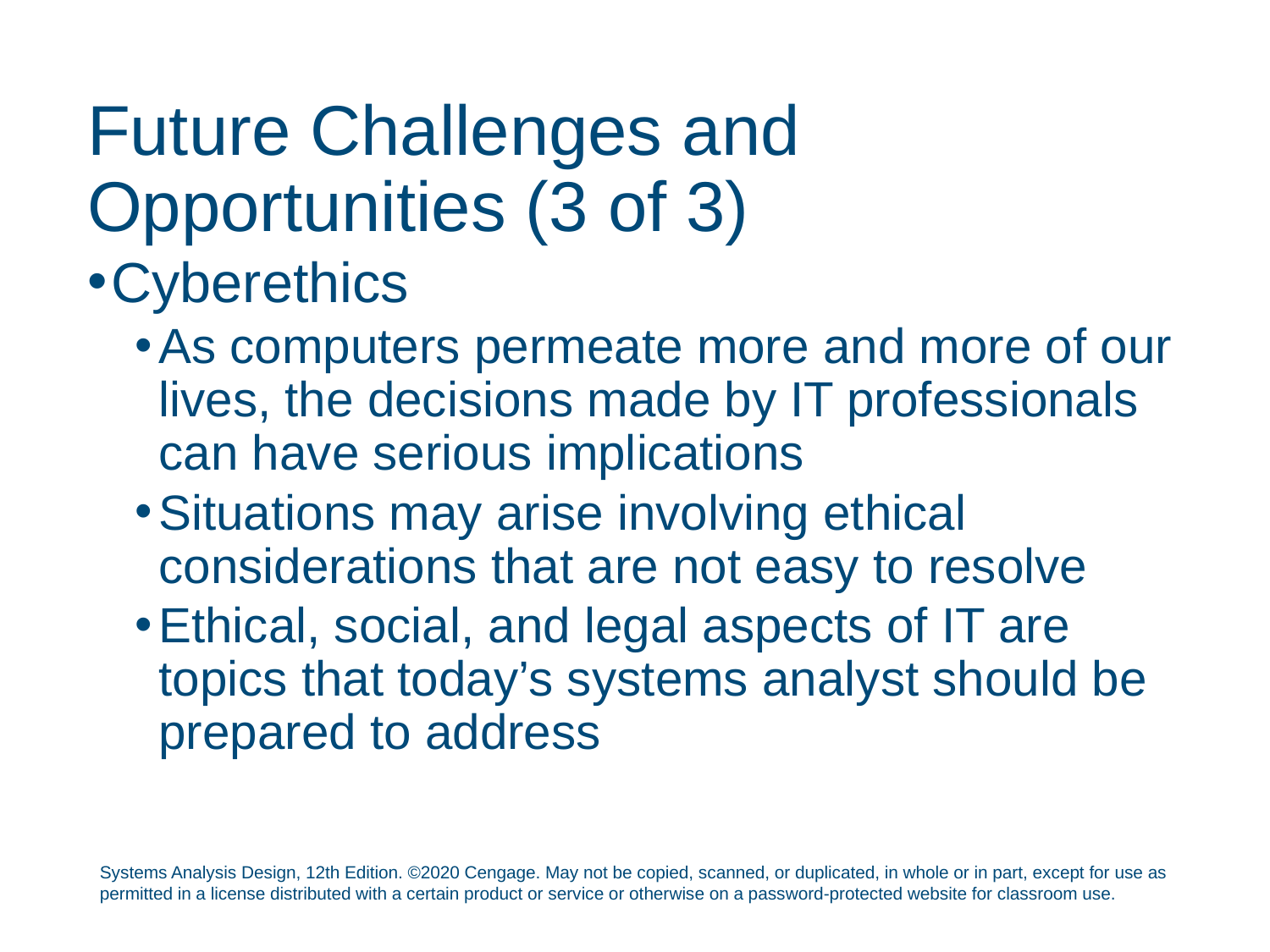

# Future Challenges and Opportunities (3 of 3)
Cyberethics
As computers permeate more and more of our lives, the decisions made by IT professionals can have serious implications
Situations may arise involving ethical considerations that are not easy to resolve
Ethical, social, and legal aspects of IT are topics that today’s systems analyst should be prepared to address
Systems Analysis Design, 12th Edition. ©2020 Cengage. May not be copied, scanned, or duplicated, in whole or in part, except for use as permitted in a license distributed with a certain product or service or otherwise on a password-protected website for classroom use.